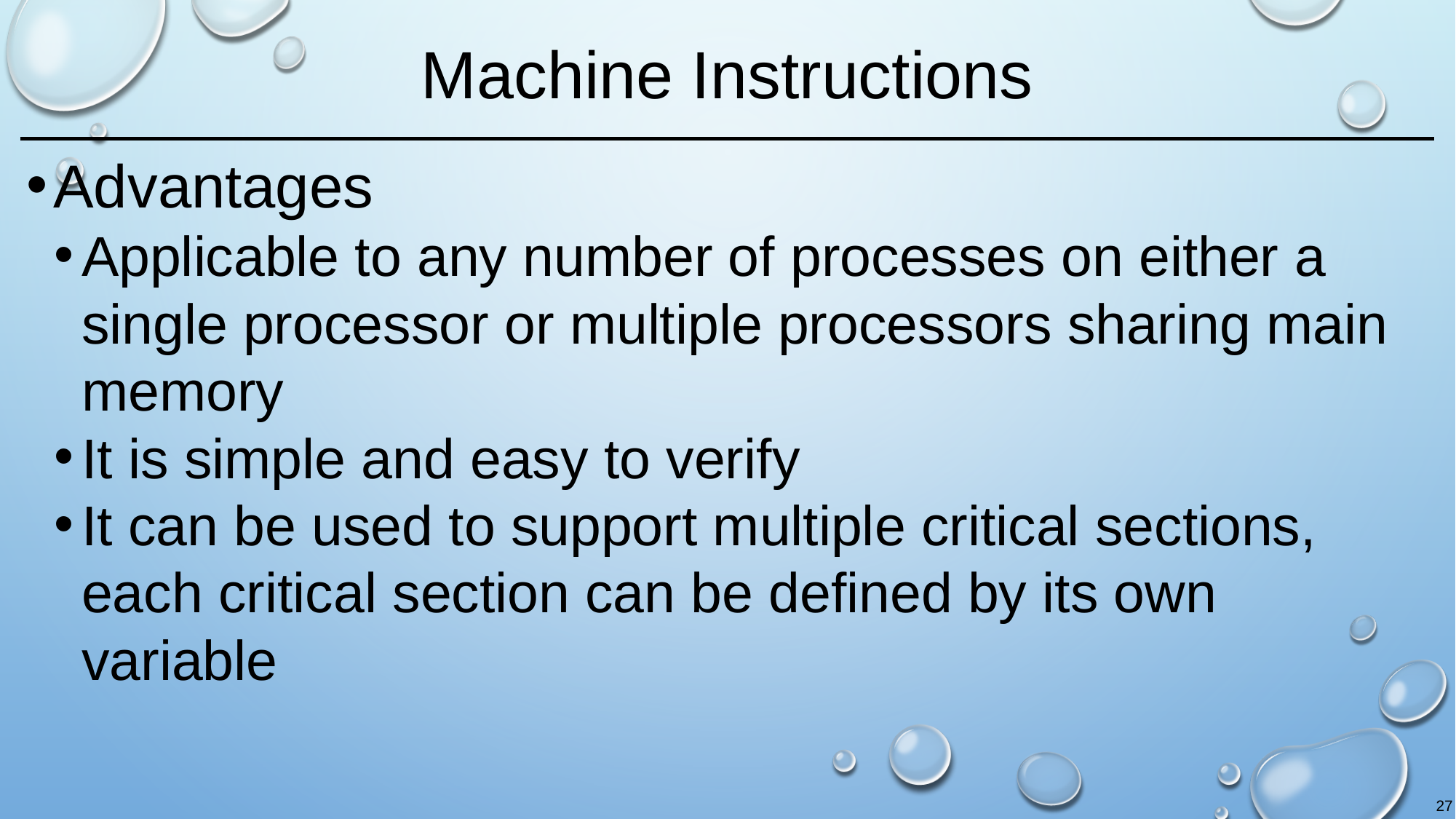

# Machine Instructions
Advantages
Applicable to any number of processes on either a single processor or multiple processors sharing main memory
It is simple and easy to verify
It can be used to support multiple critical sections, each critical section can be defined by its own variable
27